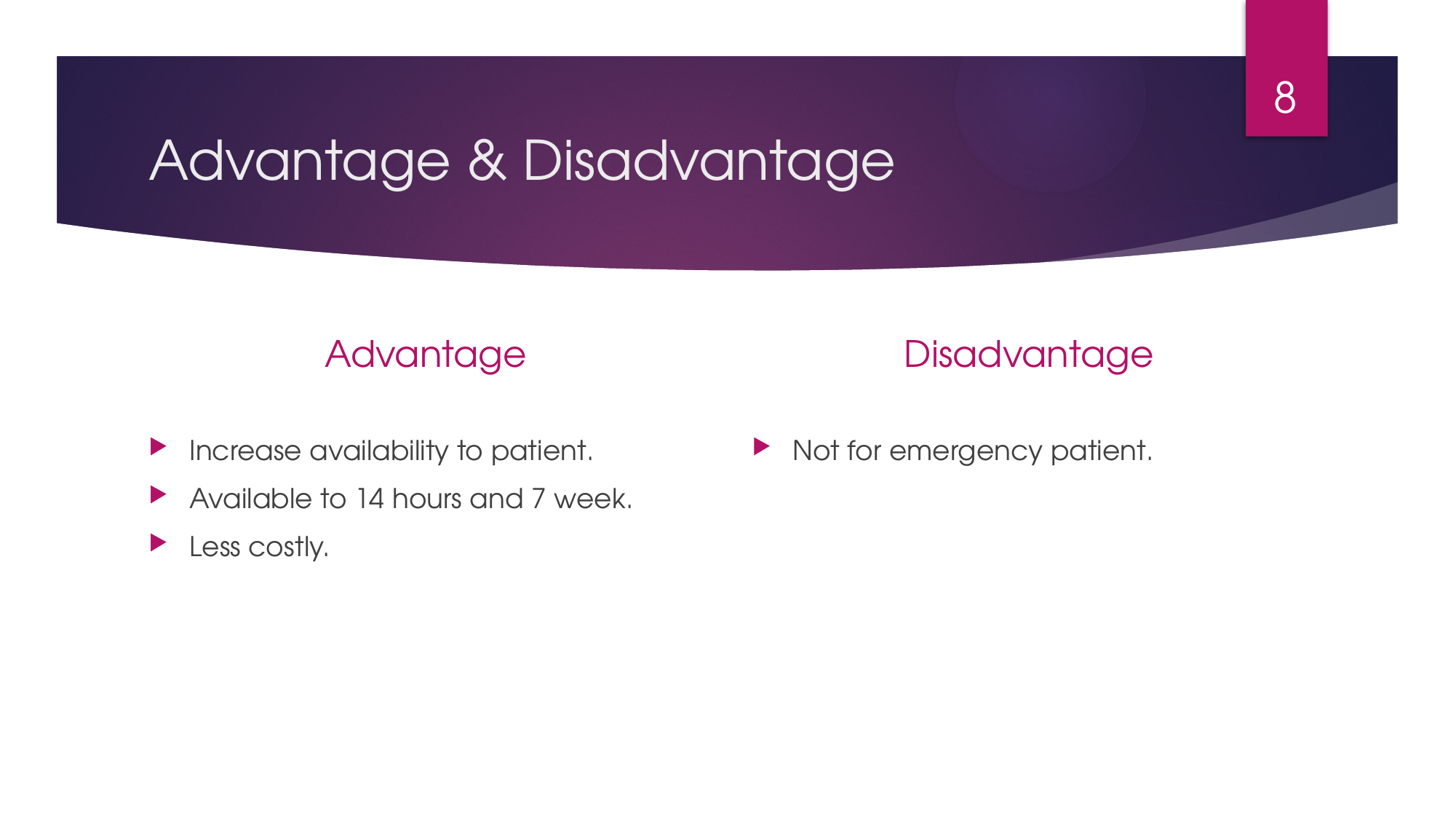

8
# Advantage & Disadvantage
Advantage
Disadvantage

Increase availability to patient.
Available to 14 hours and 7 week.
Less costly.

Not for emergency patient.